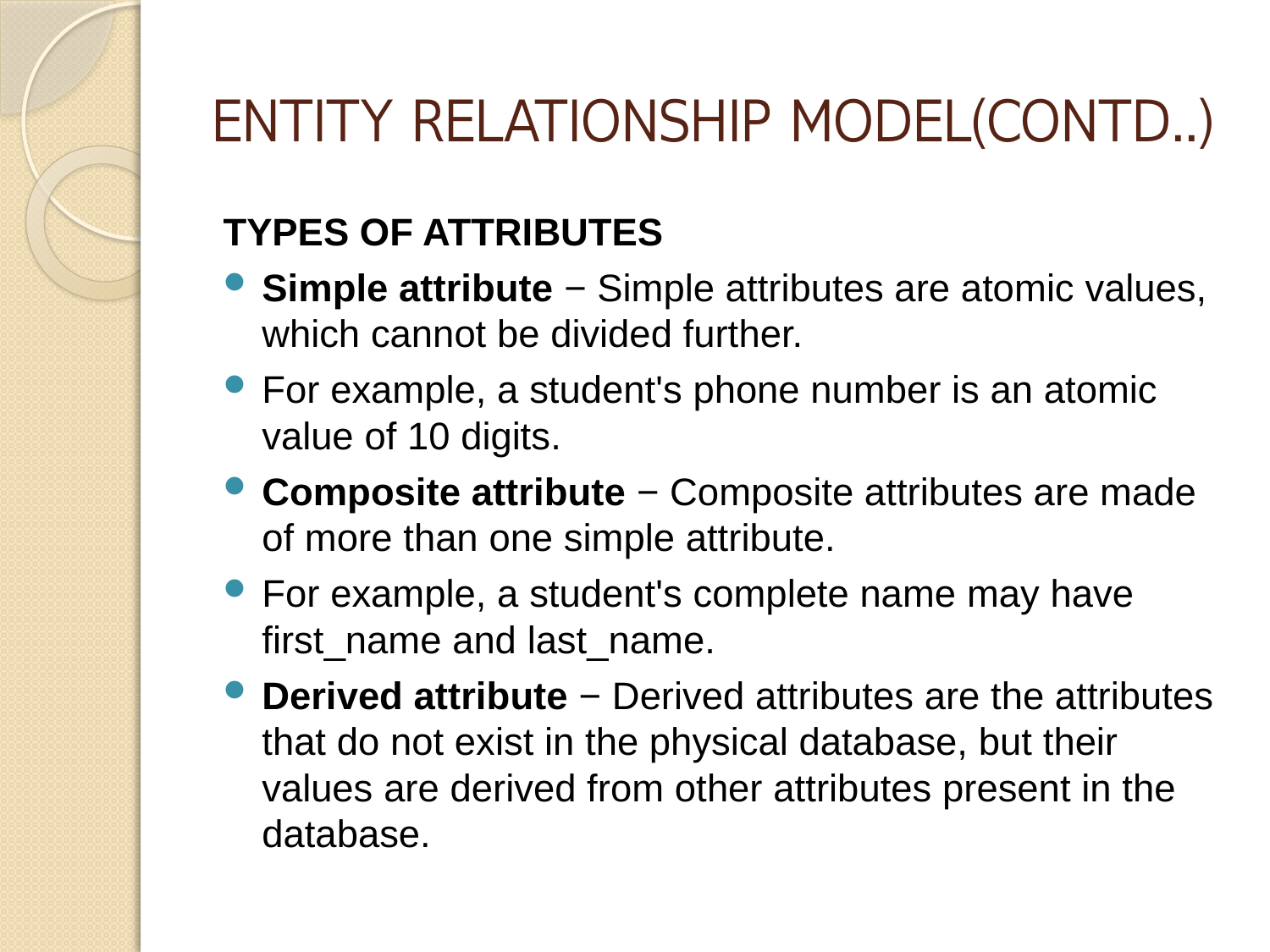

# ENTITY RELATIONSHIP MODEL(CONTD..)
TYPES OF ATTRIBUTES
Simple attribute − Simple attributes are atomic values, which cannot be divided further.
For example, a student's phone number is an atomic value of 10 digits.
Composite attribute − Composite attributes are made of more than one simple attribute.
For example, a student's complete name may have first_name and last_name.
Derived attribute − Derived attributes are the attributes that do not exist in the physical database, but their values are derived from other attributes present in the database.